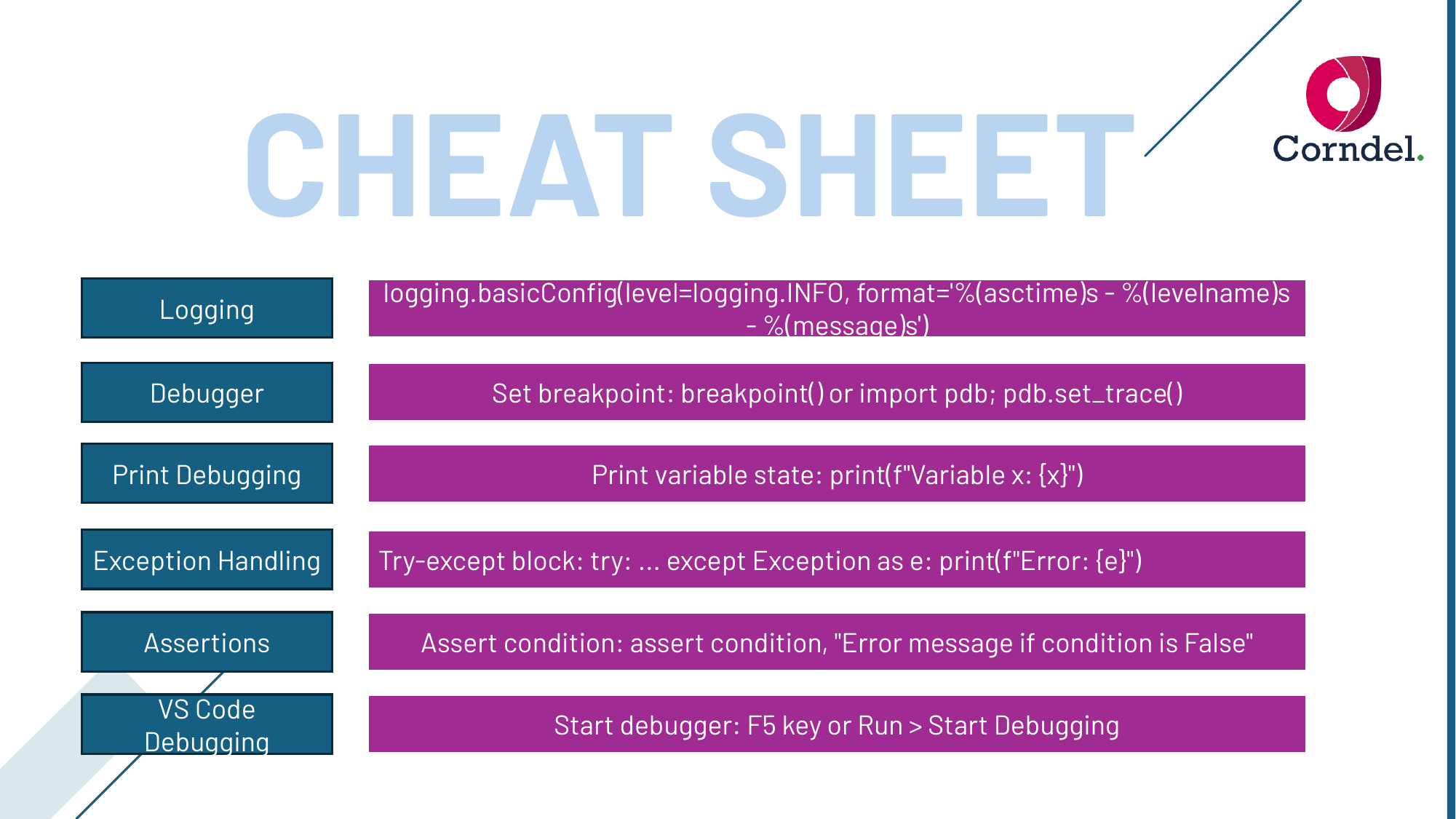

CHEAT SHEET
Logging
logging.basicConfig(level=logging.INFO, format='%(asctime)s - %(levelname)s - %(message)s')
Debugger
Set breakpoint: breakpoint() or import pdb; pdb.set_trace()
Print Debugging
Print variable state: print(f"Variable x: {x}")
Exception Handling
Try-except block: try: ... except Exception as e: print(f"Error: {e}")
Assertions
Assert condition: assert condition, "Error message if condition is False"
VS Code Debugging
Start debugger: F5 key or Run > Start Debugging